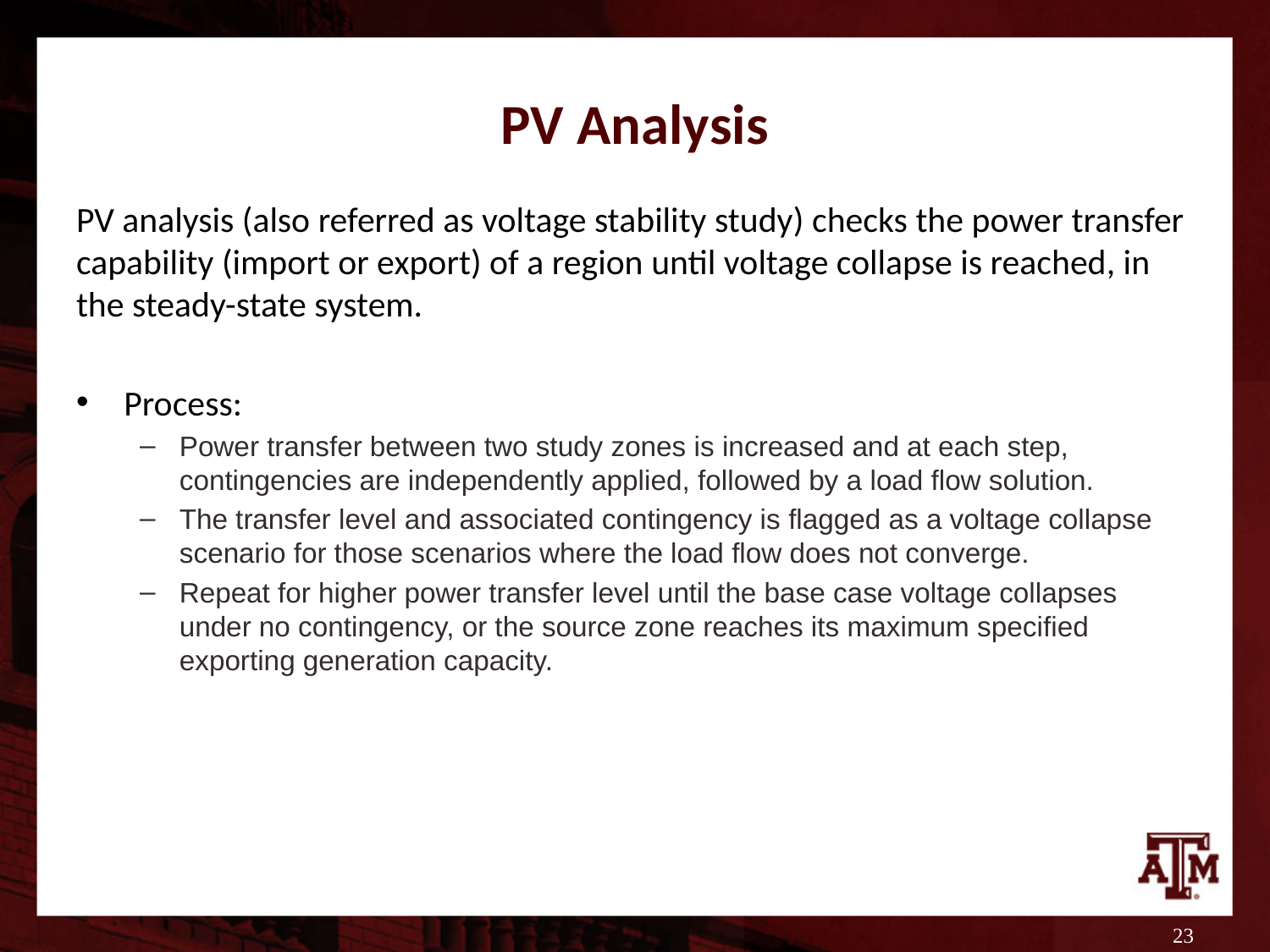

# PV Analysis
PV analysis (also referred as voltage stability study) checks the power transfer capability (import or export) of a region until voltage collapse is reached, in the steady-state system.

Process:
Power transfer between two study zones is increased and at each step, contingencies are independently applied, followed by a load flow solution.
The transfer level and associated contingency is flagged as a voltage collapse scenario for those scenarios where the load flow does not converge.
Repeat for higher power transfer level until the base case voltage collapses under no contingency, or the source zone reaches its maximum specified exporting generation capacity.

23